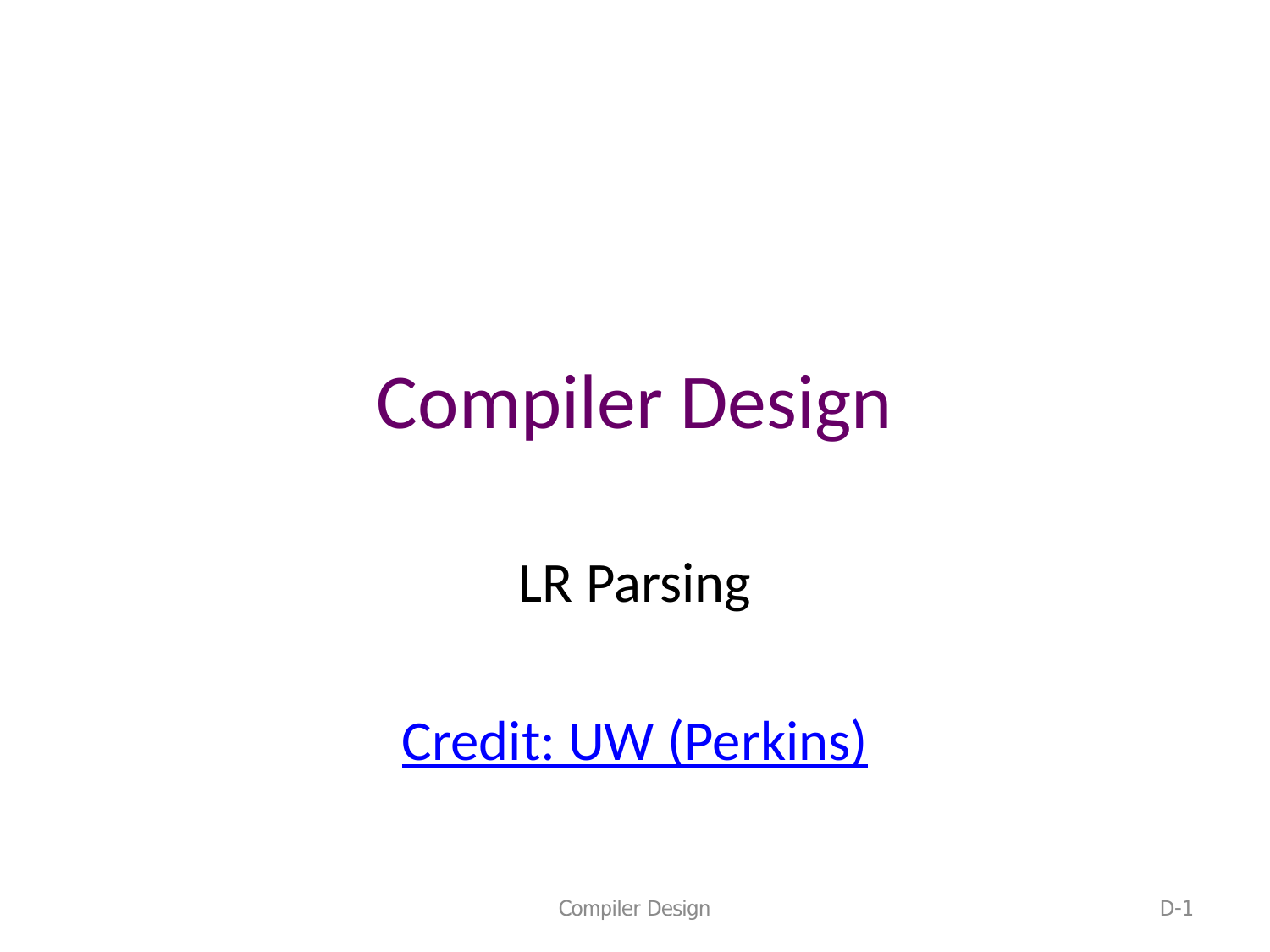

# Compiler Design
LR Parsing

Credit: UW (Perkins)
Compiler Design
D-1